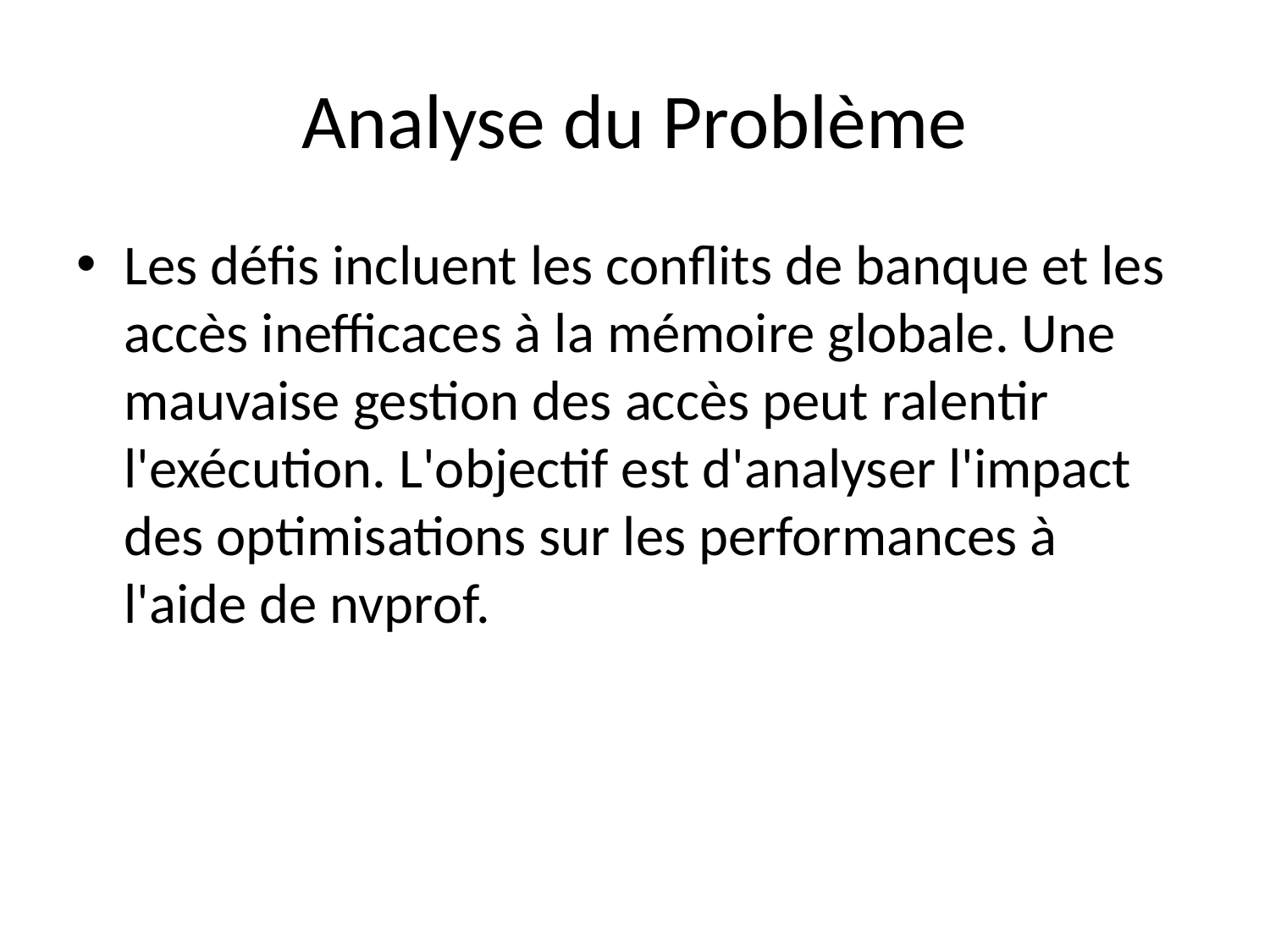

# Analyse du Problème
Les défis incluent les conflits de banque et les accès inefficaces à la mémoire globale. Une mauvaise gestion des accès peut ralentir l'exécution. L'objectif est d'analyser l'impact des optimisations sur les performances à l'aide de nvprof.